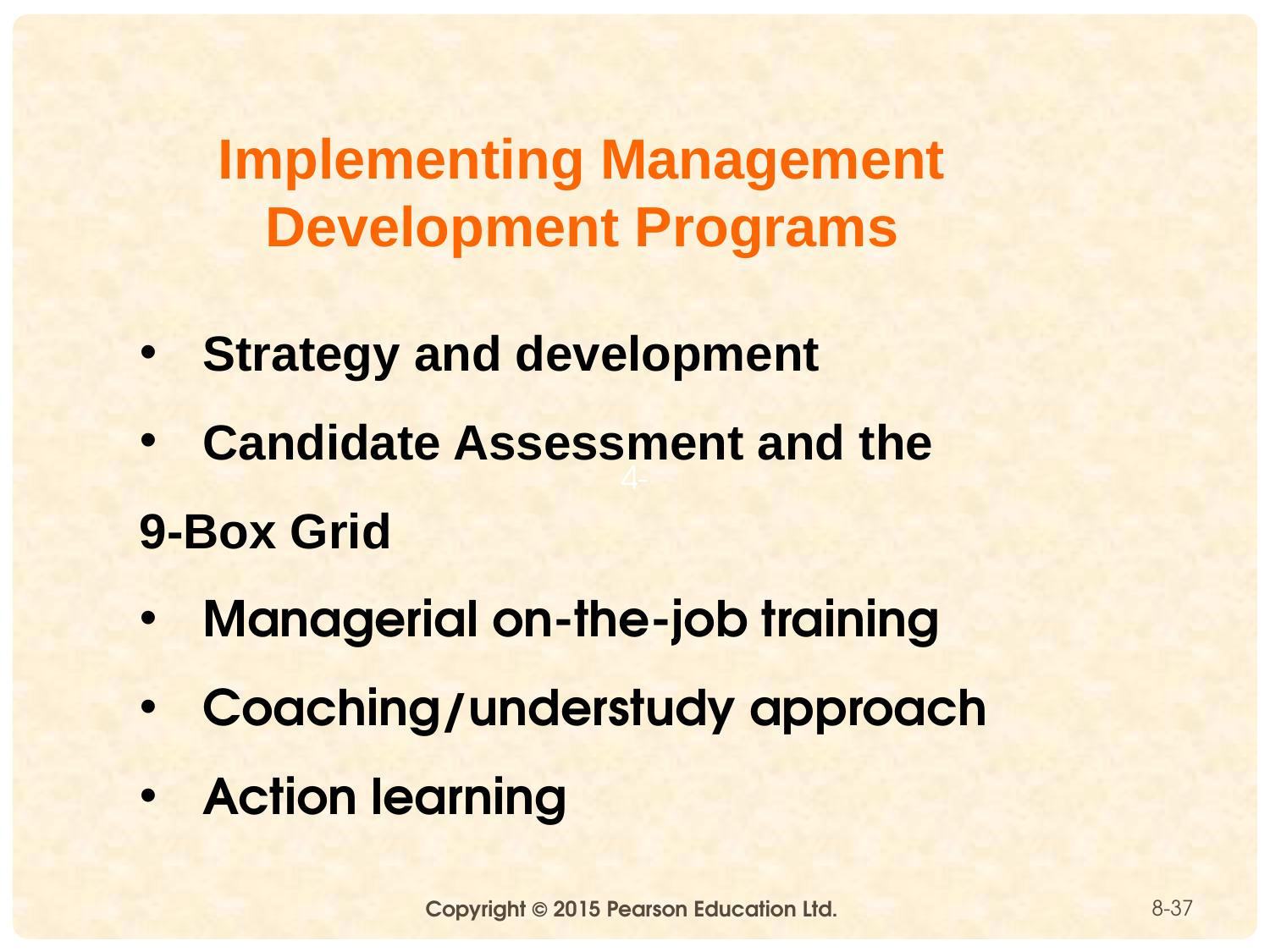

Implementing Management Development Programs
Strategy and development
Candidate Assessment and the
9-Box Grid
Managerial on-the-job training
Coaching/understudy approach
Action learning

8-37
Copyright © 2015 Pearson Education Ltd.